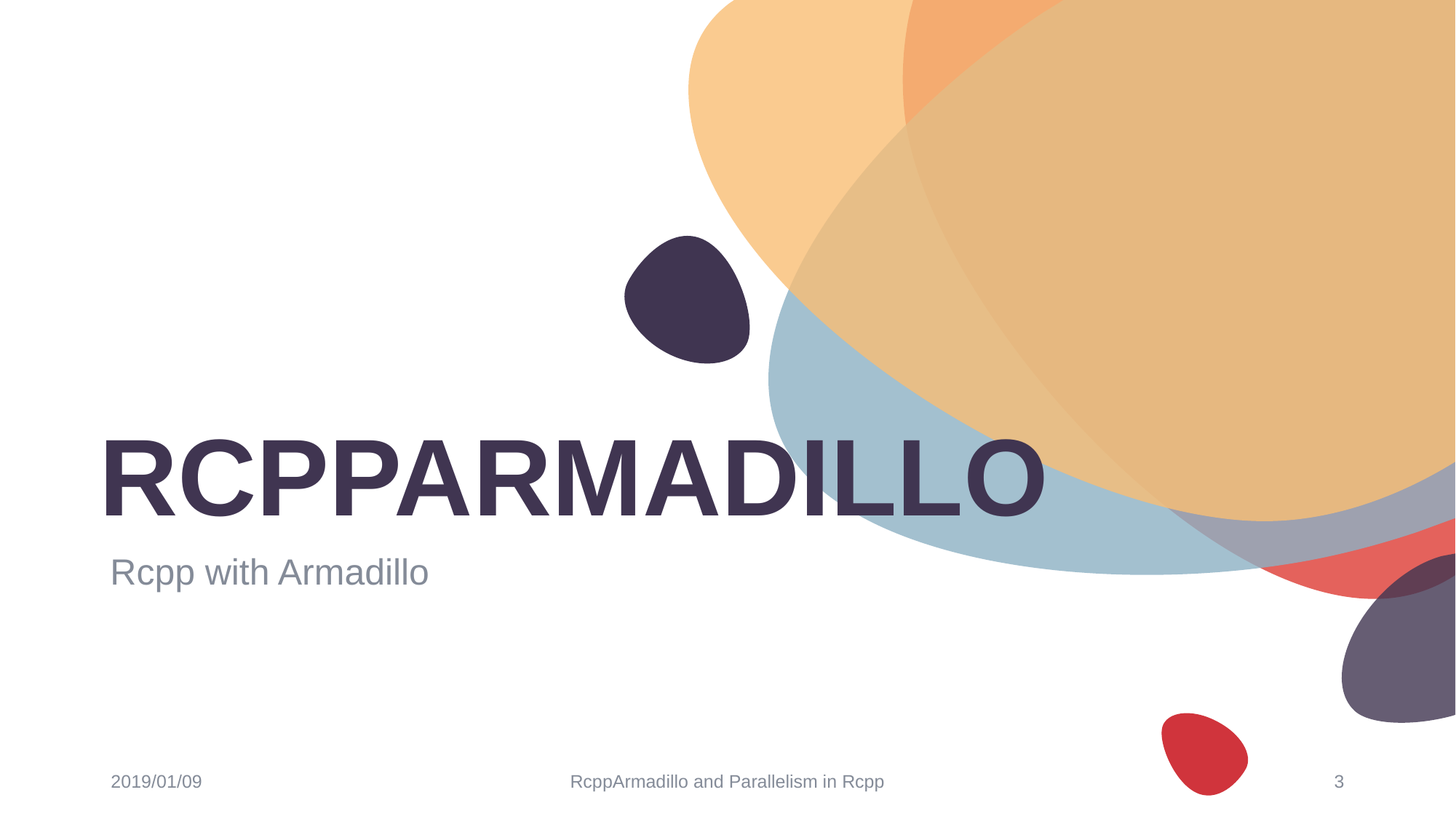

# RcppARMADILLO
Rcpp with Armadillo
2019/01/09
RcppArmadillo and Parallelism in Rcpp
3